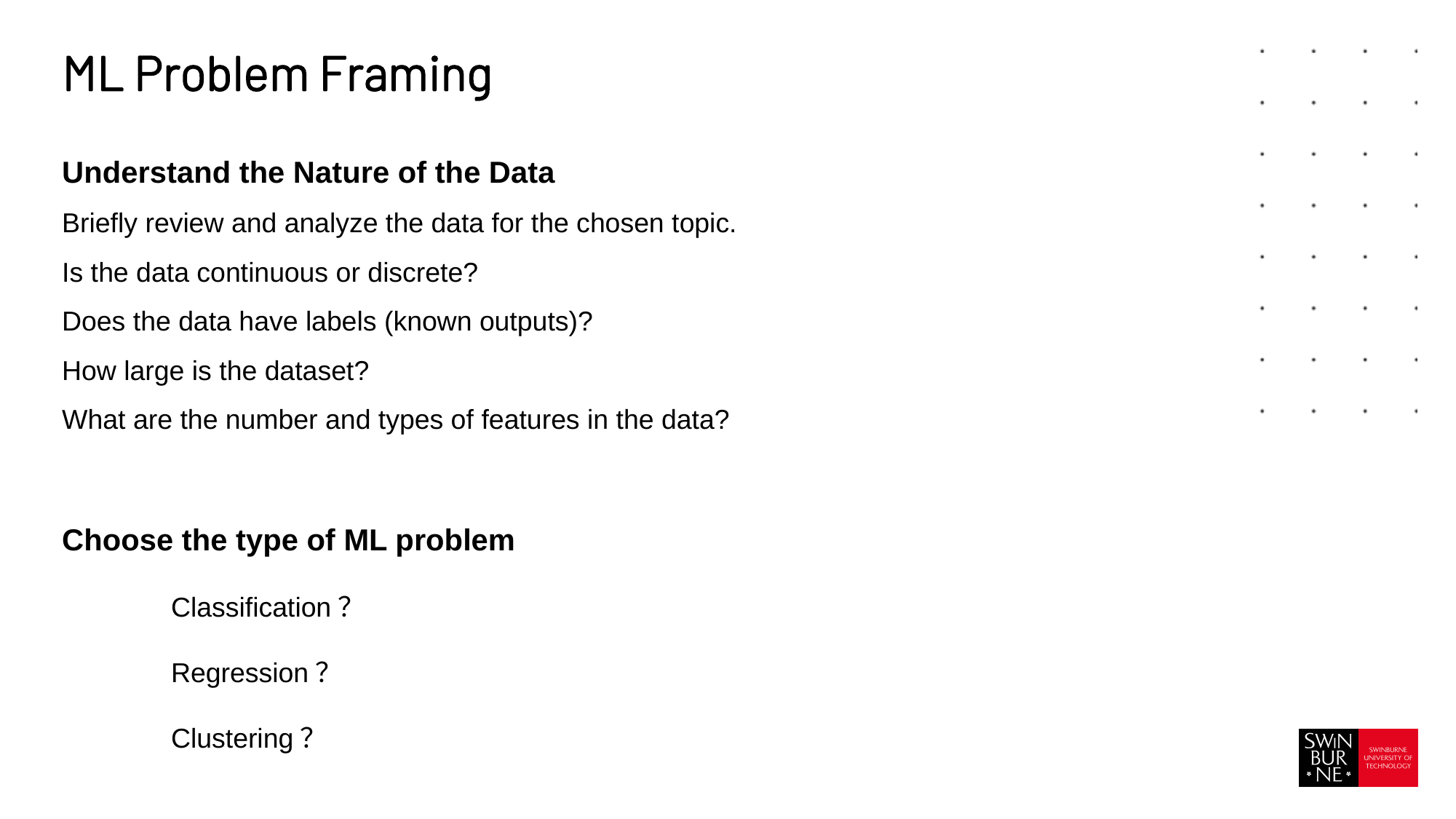

# ML Problem Framing
Understand the Nature of the Data
Briefly review and analyze the data for the chosen topic.
Is the data continuous or discrete?
Does the data have labels (known outputs)?
How large is the dataset?
What are the number and types of features in the data?

Choose the type of ML problem
	Classification？
	Regression？
	Clustering？